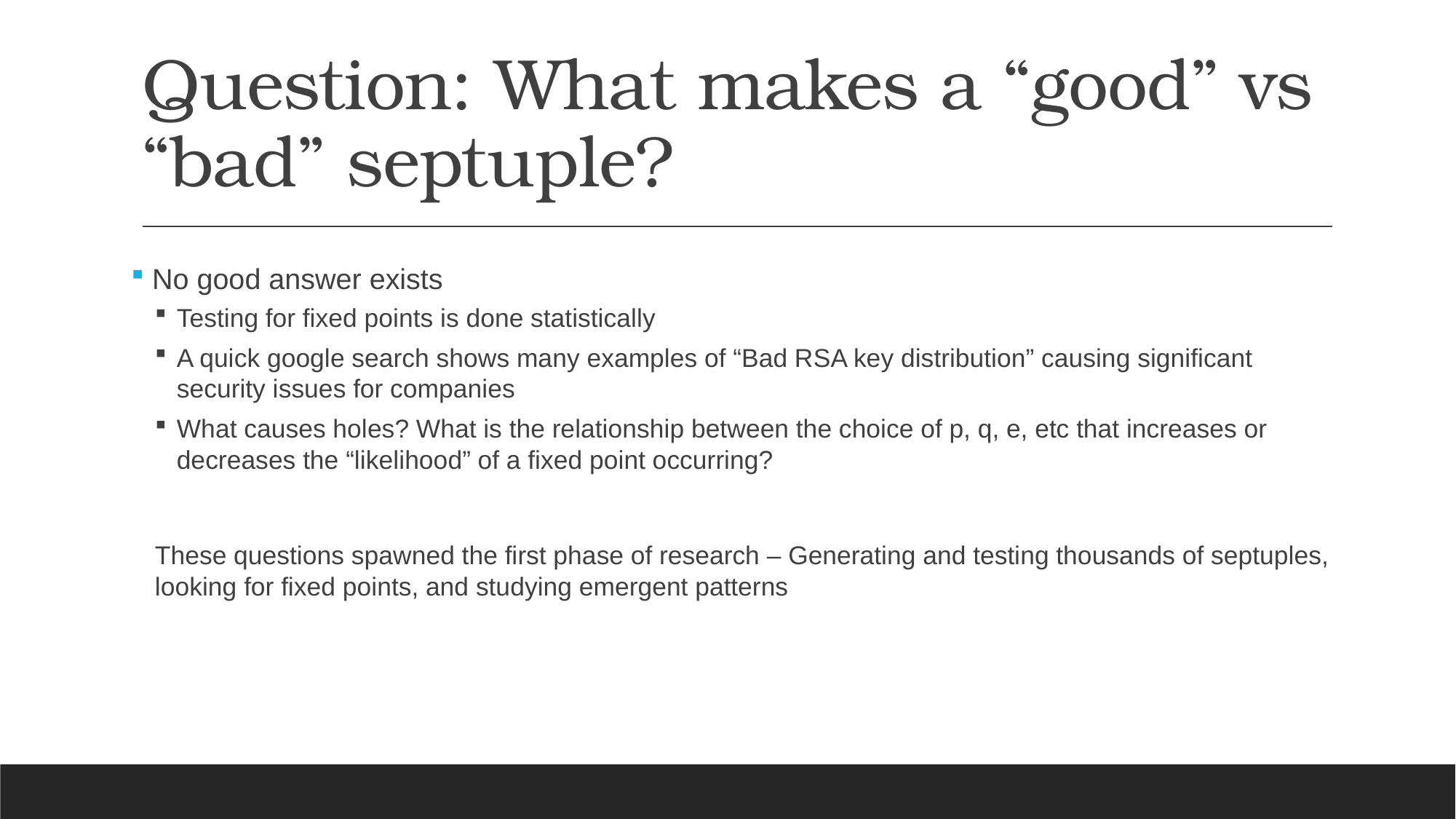

# Question: What makes a “good” vs “bad” septuple?
 No good answer exists
Testing for fixed points is done statistically
A quick google search shows many examples of “Bad RSA key distribution” causing significant security issues for companies
What causes holes? What is the relationship between the choice of p, q, e, etc that increases or decreases the “likelihood” of a fixed point occurring?

These questions spawned the first phase of research – Generating and testing thousands of septuples, looking for fixed points, and studying emergent patterns